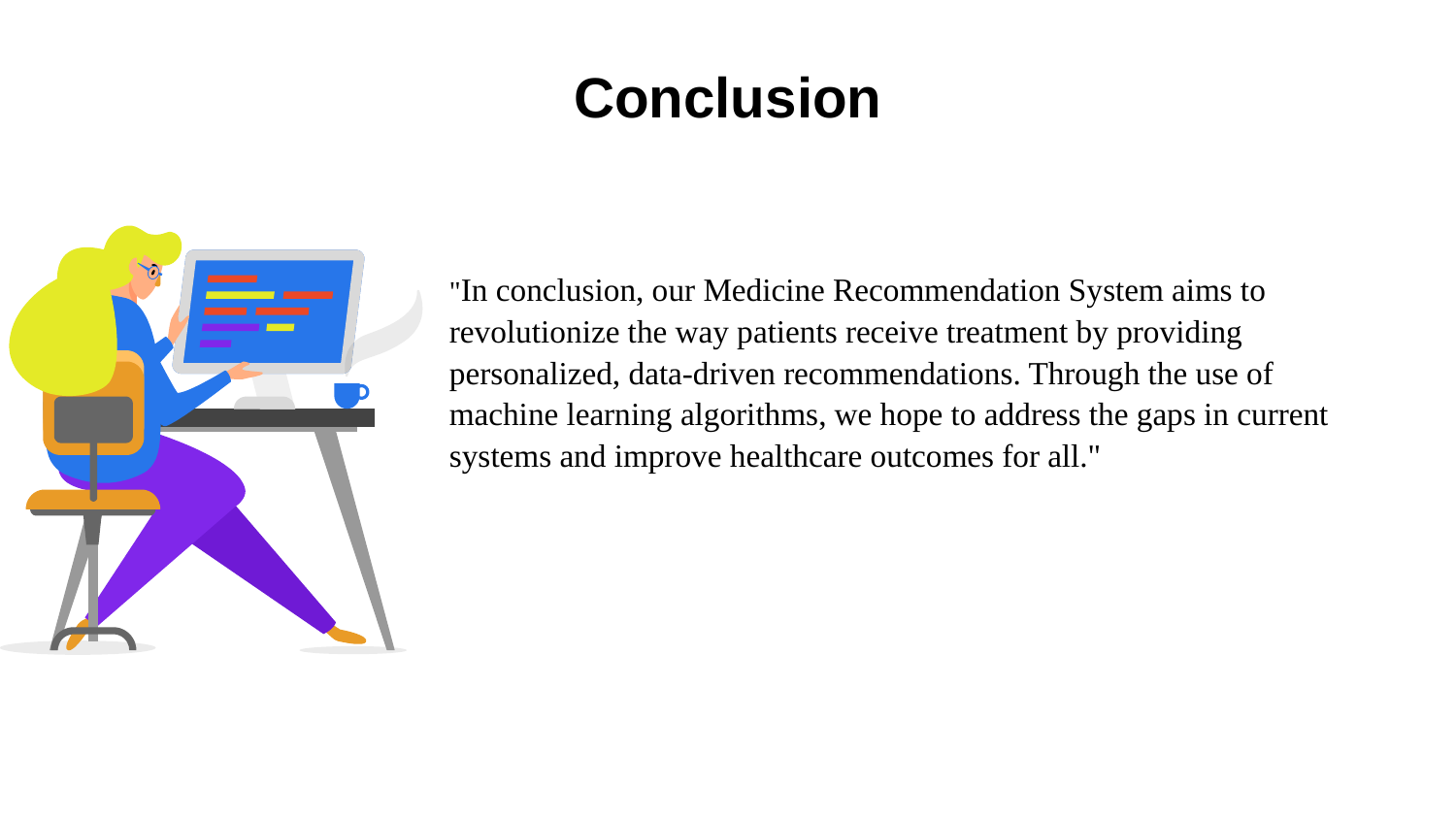

# Conclusion

"In conclusion, our Medicine Recommendation System aims to revolutionize the way patients receive treatment by providing personalized, data-driven recommendations. Through the use of machine learning algorithms, we hope to address the gaps in current systems and improve healthcare outcomes for all."